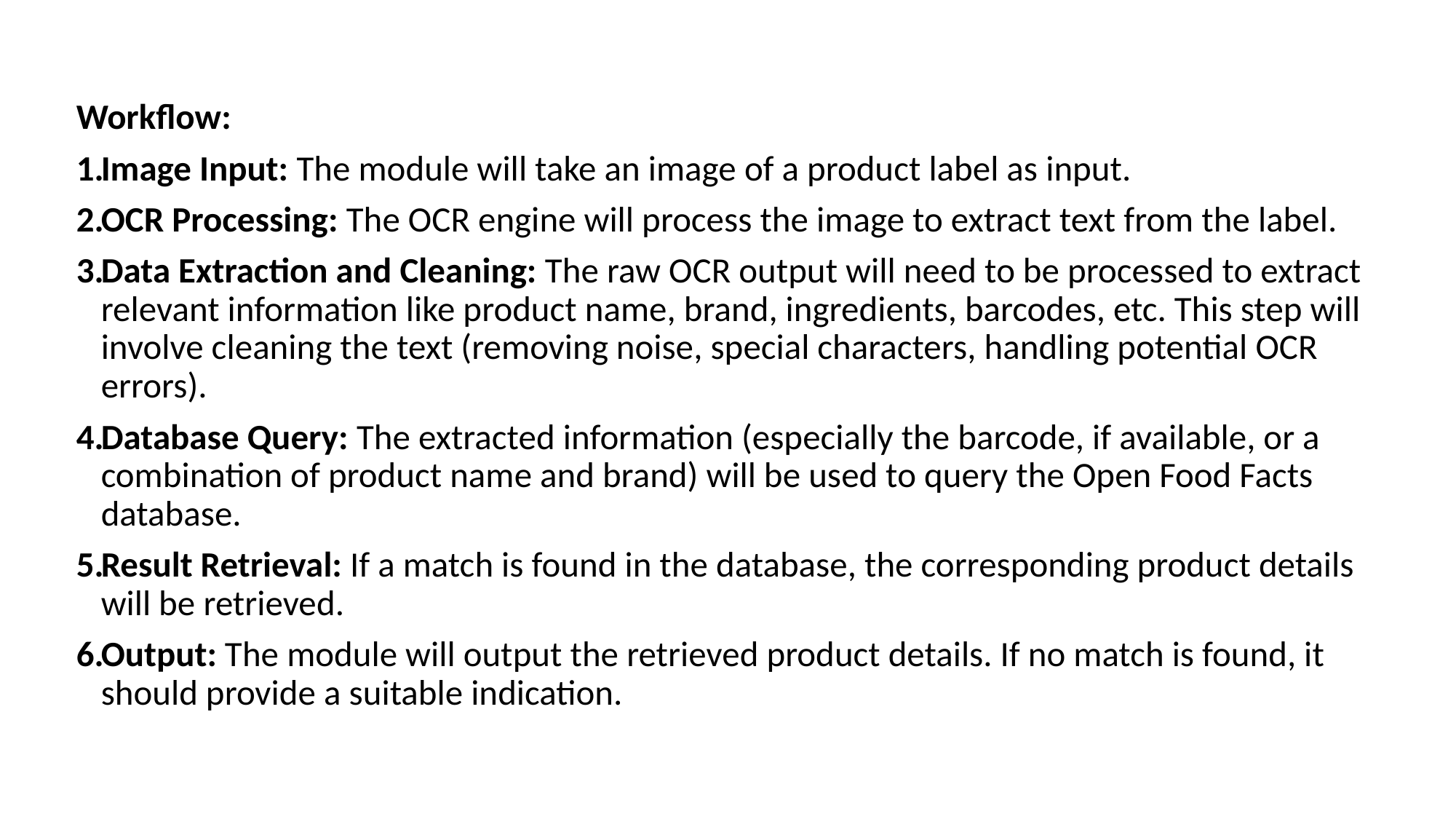

Workflow:
Image Input: The module will take an image of a product label as input.
OCR Processing: The OCR engine will process the image to extract text from the label.
Data Extraction and Cleaning: The raw OCR output will need to be processed to extract relevant information like product name, brand, ingredients, barcodes, etc. This step will involve cleaning the text (removing noise, special characters, handling potential OCR errors).
Database Query: The extracted information (especially the barcode, if available, or a combination of product name and brand) will be used to query the Open Food Facts database.
Result Retrieval: If a match is found in the database, the corresponding product details will be retrieved.
Output: The module will output the retrieved product details. If no match is found, it should provide a suitable indication.